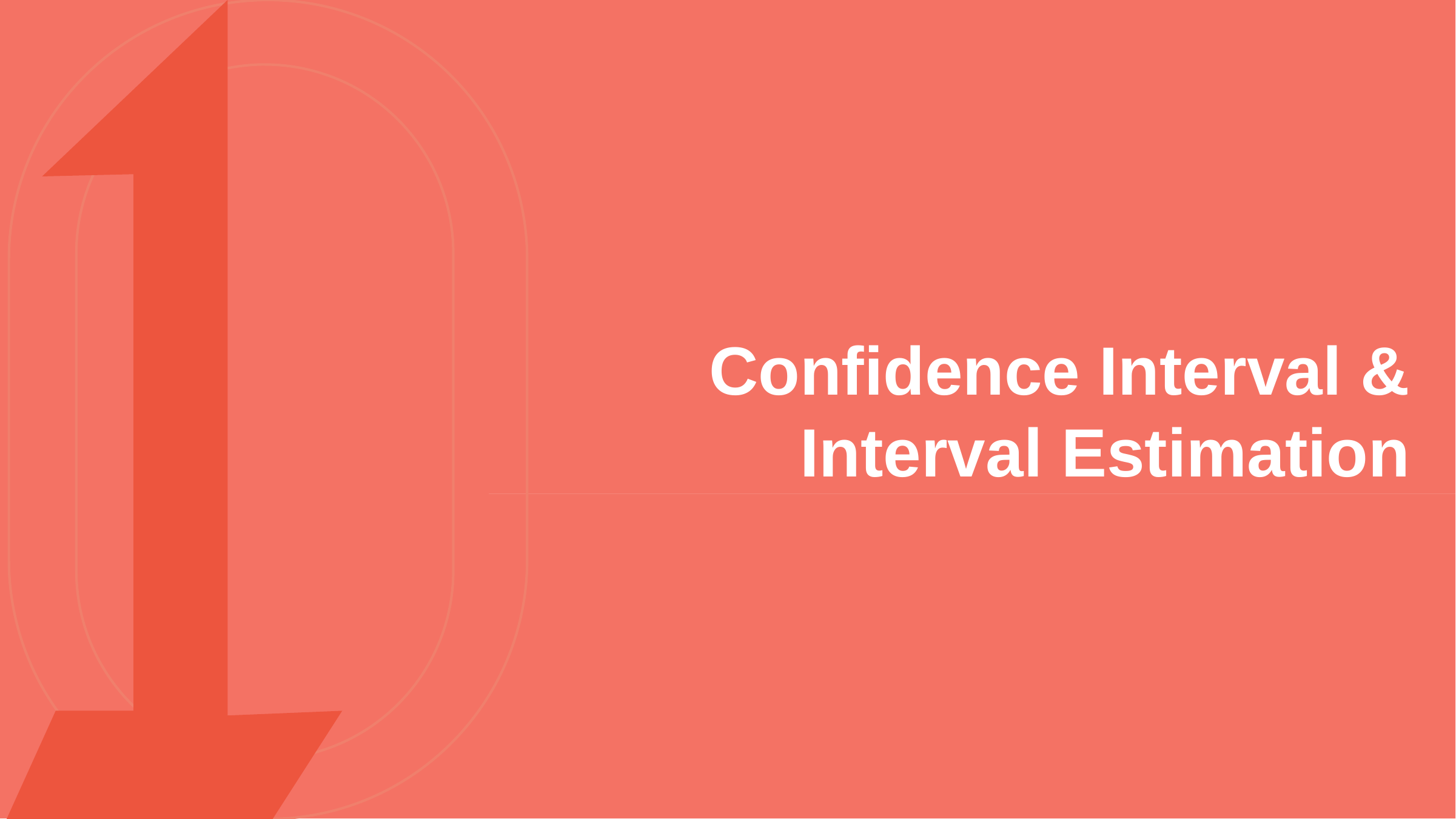

# Confidence Interval & Interval Estimation
1